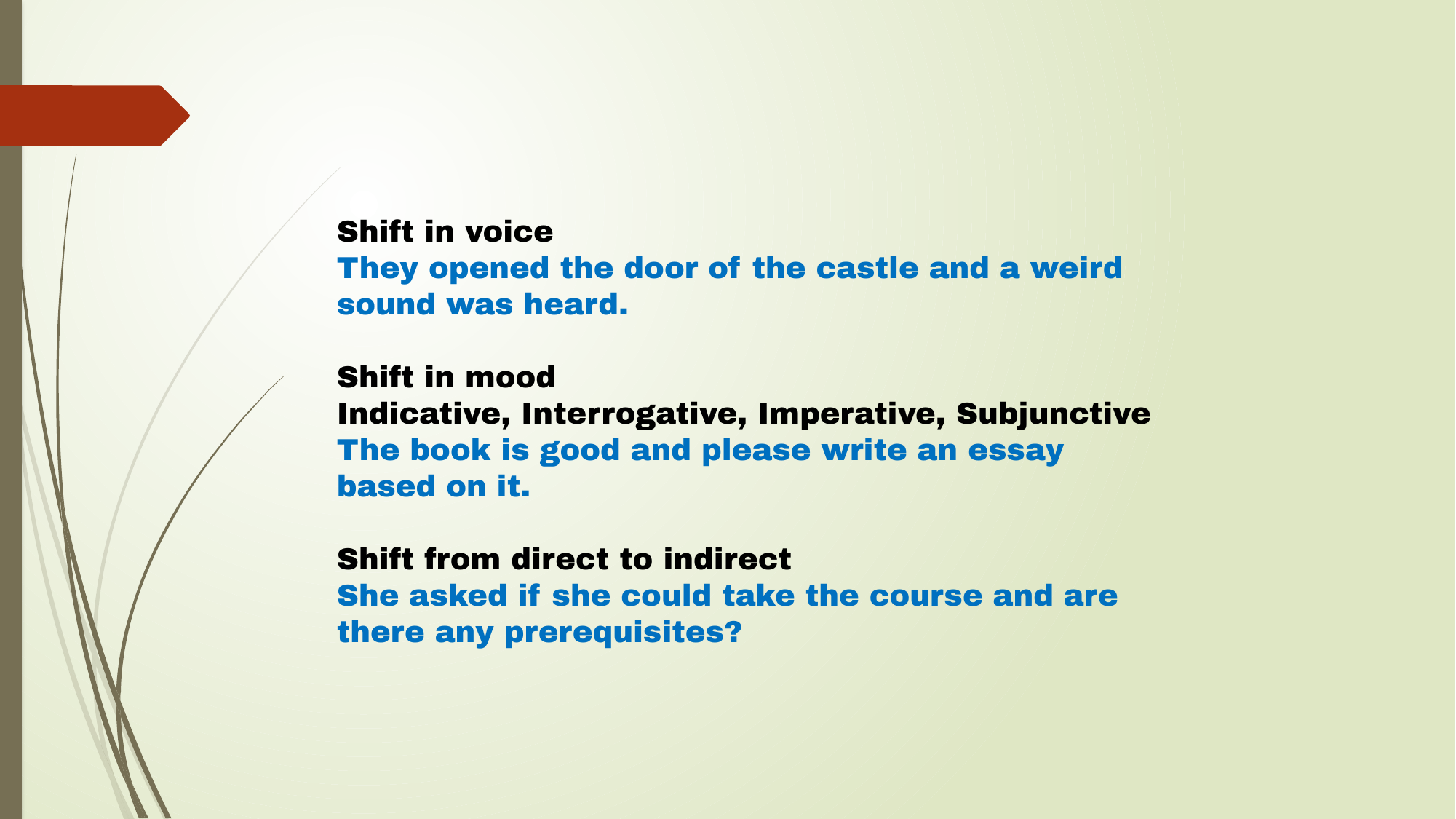

Shift in voice
They opened the door of the castle and a weird sound was heard.

Shift in mood
Indicative, Interrogative, Imperative, Subjunctive
The book is good and please write an essay based on it.

Shift from direct to indirect
She asked if she could take the course and are there any prerequisites?